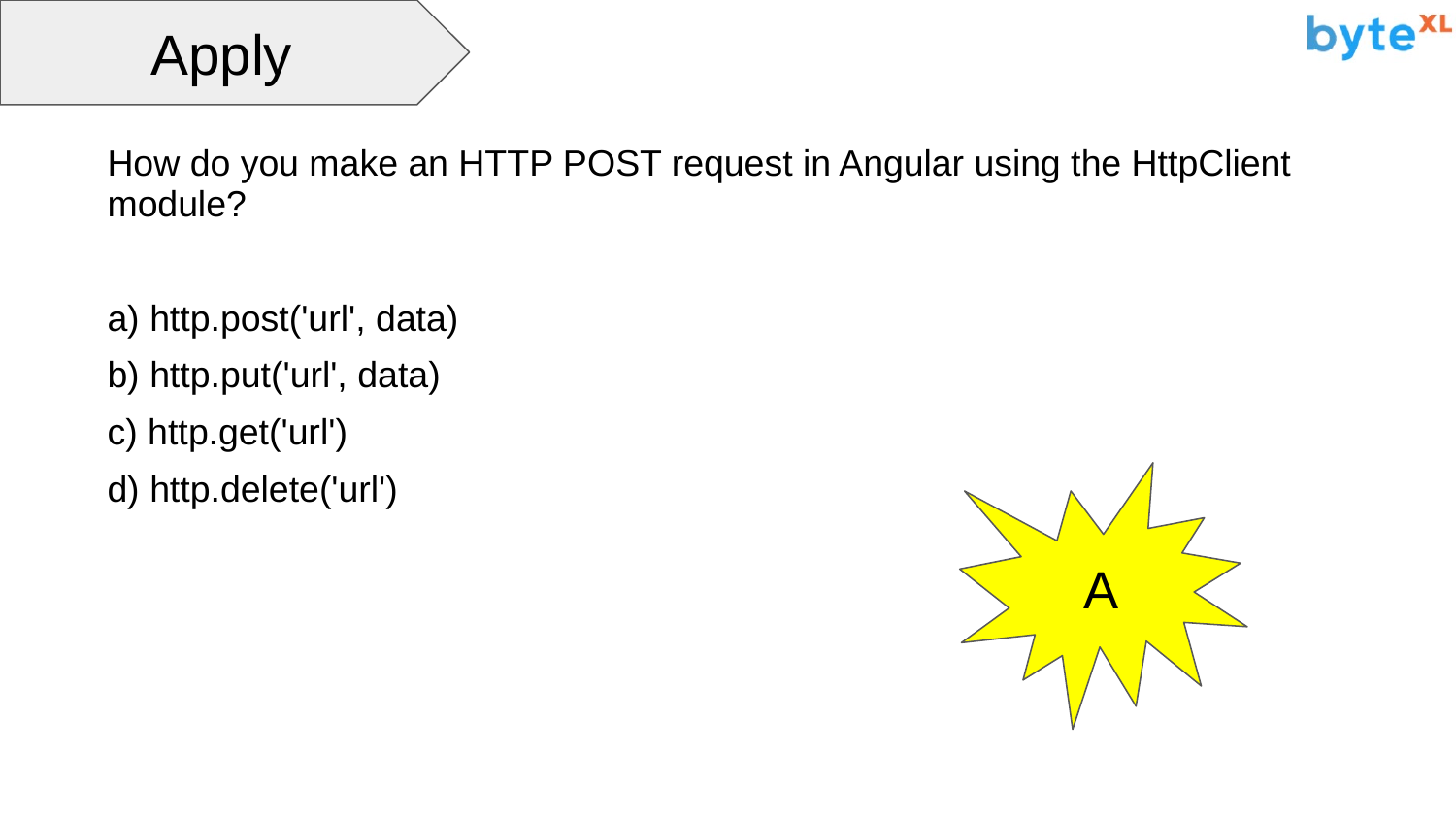

Apply
How do you make an HTTP POST request in Angular using the HttpClient module?

a) http.post('url', data)
b) http.put('url', data)
c) http.get('url')
d) http.delete('url')

A